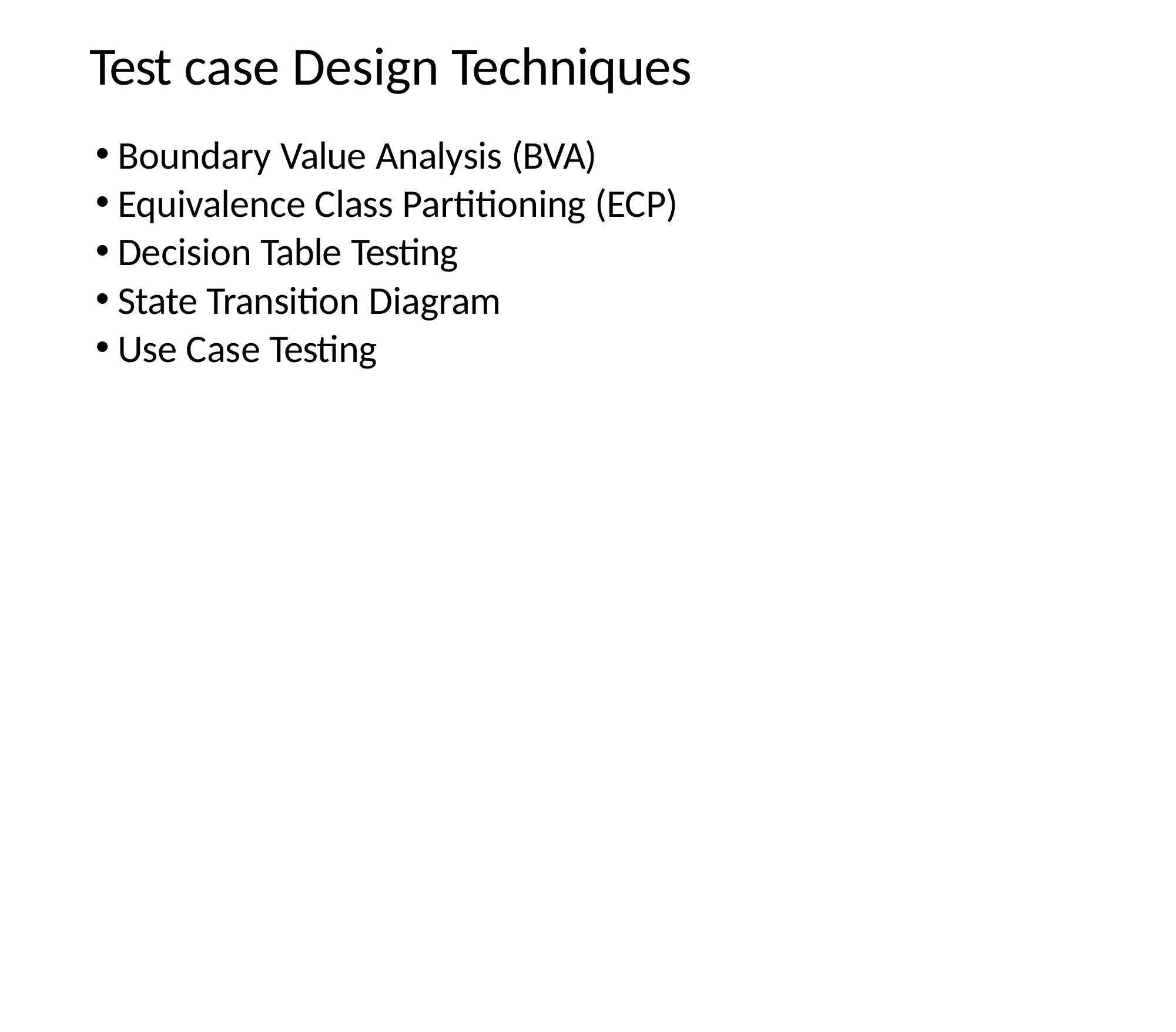

# Test case Design Techniques
Boundary Value Analysis (BVA)
Equivalence Class Partitioning (ECP)
Decision Table Testing
State Transition Diagram
Use Case Testing